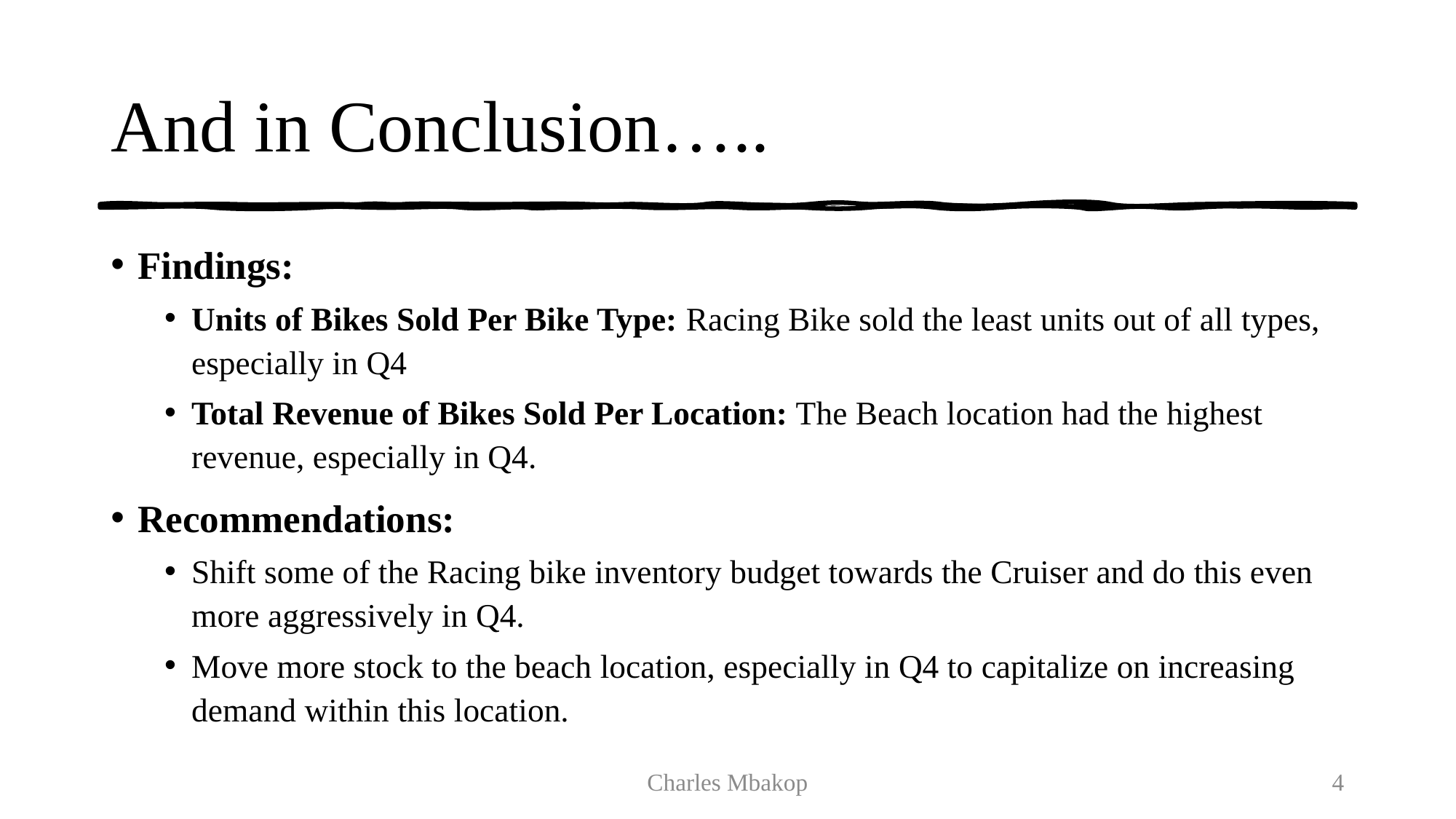

# And in Conclusion…..
Findings:
Units of Bikes Sold Per Bike Type: Racing Bike sold the least units out of all types, especially in Q4
Total Revenue of Bikes Sold Per Location: The Beach location had the highest revenue, especially in Q4.
Recommendations:
Shift some of the Racing bike inventory budget towards the Cruiser and do this even more aggressively in Q4.
Move more stock to the beach location, especially in Q4 to capitalize on increasing demand within this location.

Charles Mbakop
4